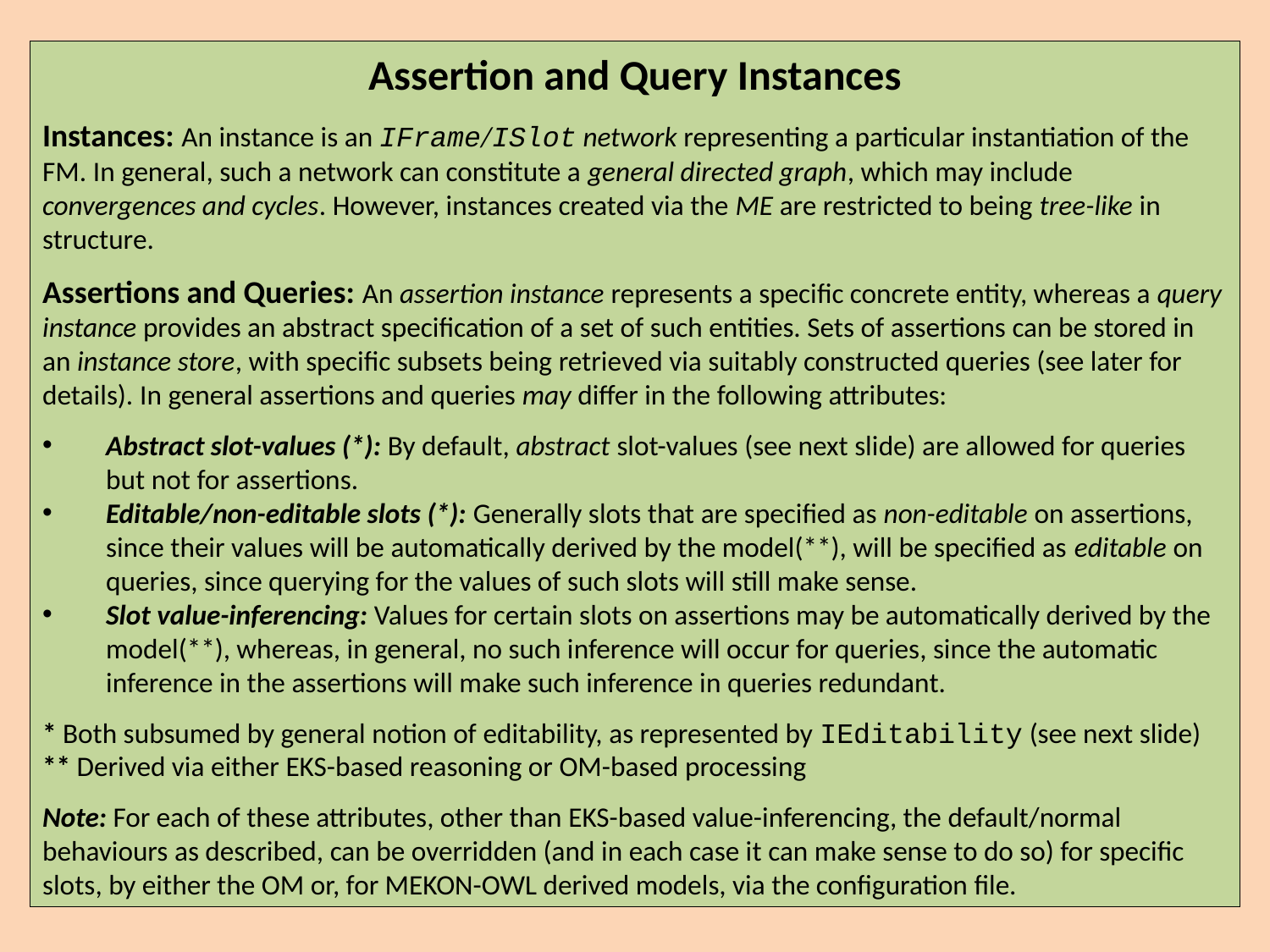

Assertion and Query Instances

Instances: An instance is an IFrame/ISlot network representing a particular instantiation of the FM. In general, such a network can constitute a general directed graph, which may include convergences and cycles. However, instances created via the ME are restricted to being tree-like in structure.

Assertions and Queries: An assertion instance represents a specific concrete entity, whereas a query instance provides an abstract specification of a set of such entities. Sets of assertions can be stored in an instance store, with specific subsets being retrieved via suitably constructed queries (see later for details). In general assertions and queries may differ in the following attributes:

Abstract slot-values (*): By default, abstract slot-values (see next slide) are allowed for queries but not for assertions.
Editable/non-editable slots (*): Generally slots that are specified as non-editable on assertions, since their values will be automatically derived by the model(**), will be specified as editable on queries, since querying for the values of such slots will still make sense.
Slot value-inferencing: Values for certain slots on assertions may be automatically derived by the model(**), whereas, in general, no such inference will occur for queries, since the automatic inference in the assertions will make such inference in queries redundant.

* Both subsumed by general notion of editability, as represented by IEditability (see next slide)
** Derived via either EKS-based reasoning or OM-based processing

Note: For each of these attributes, other than EKS-based value-inferencing, the default/normal behaviours as described, can be overridden (and in each case it can make sense to do so) for specific slots, by either the OM or, for MEKON-OWL derived models, via the configuration file.